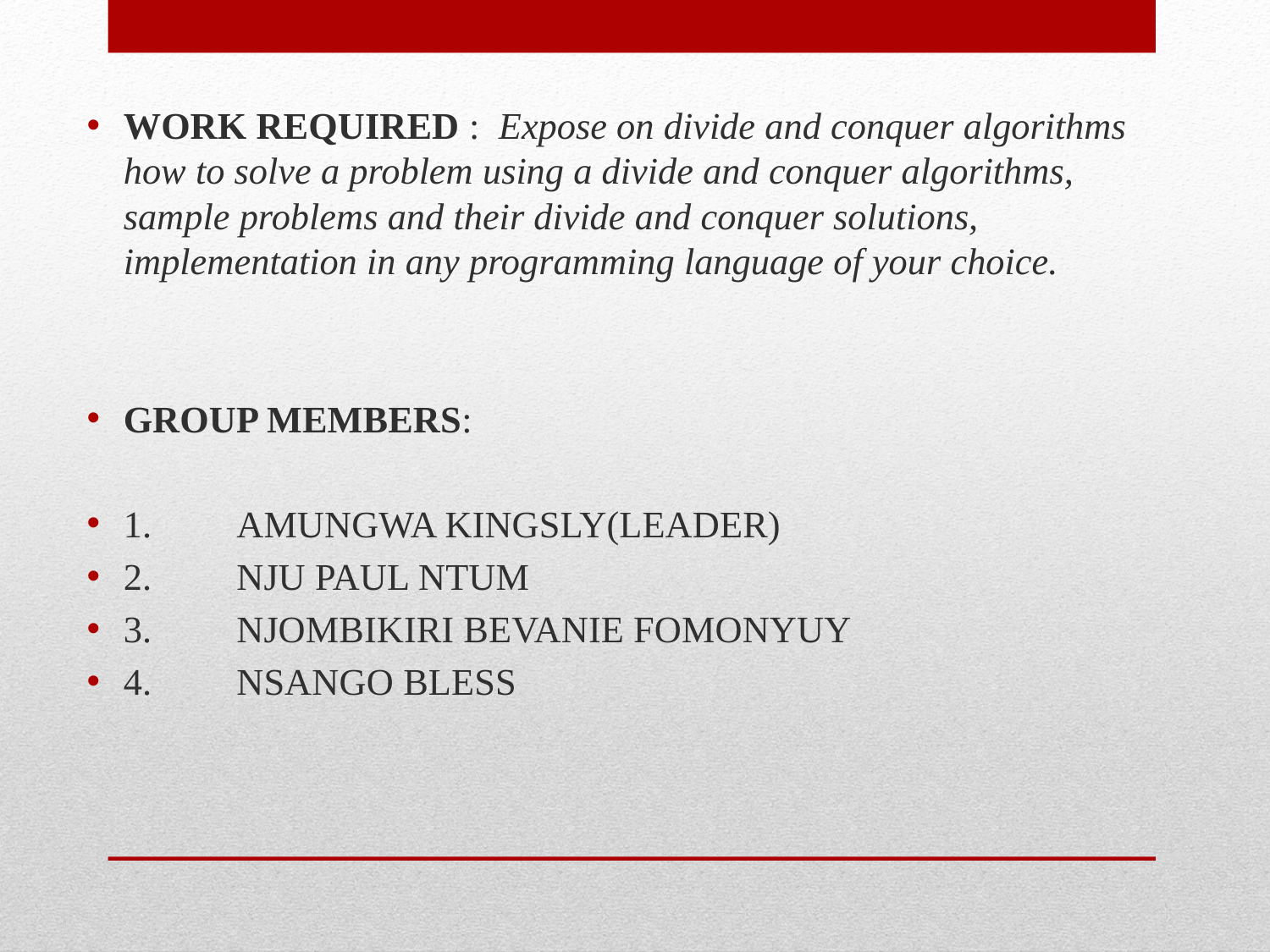

WORK REQUIRED :  Expose on divide and conquer algorithms how to solve a problem using a divide and conquer algorithms, sample problems and their divide and conquer solutions, implementation in any programming language of your choice.

GROUP MEMBERS:

1.	AMUNGWA KINGSLY(LEADER)
2.	NJU PAUL NTUM
3.	NJOMBIKIRI BEVANIE FOMONYUY
4.	NSANGO BLESS